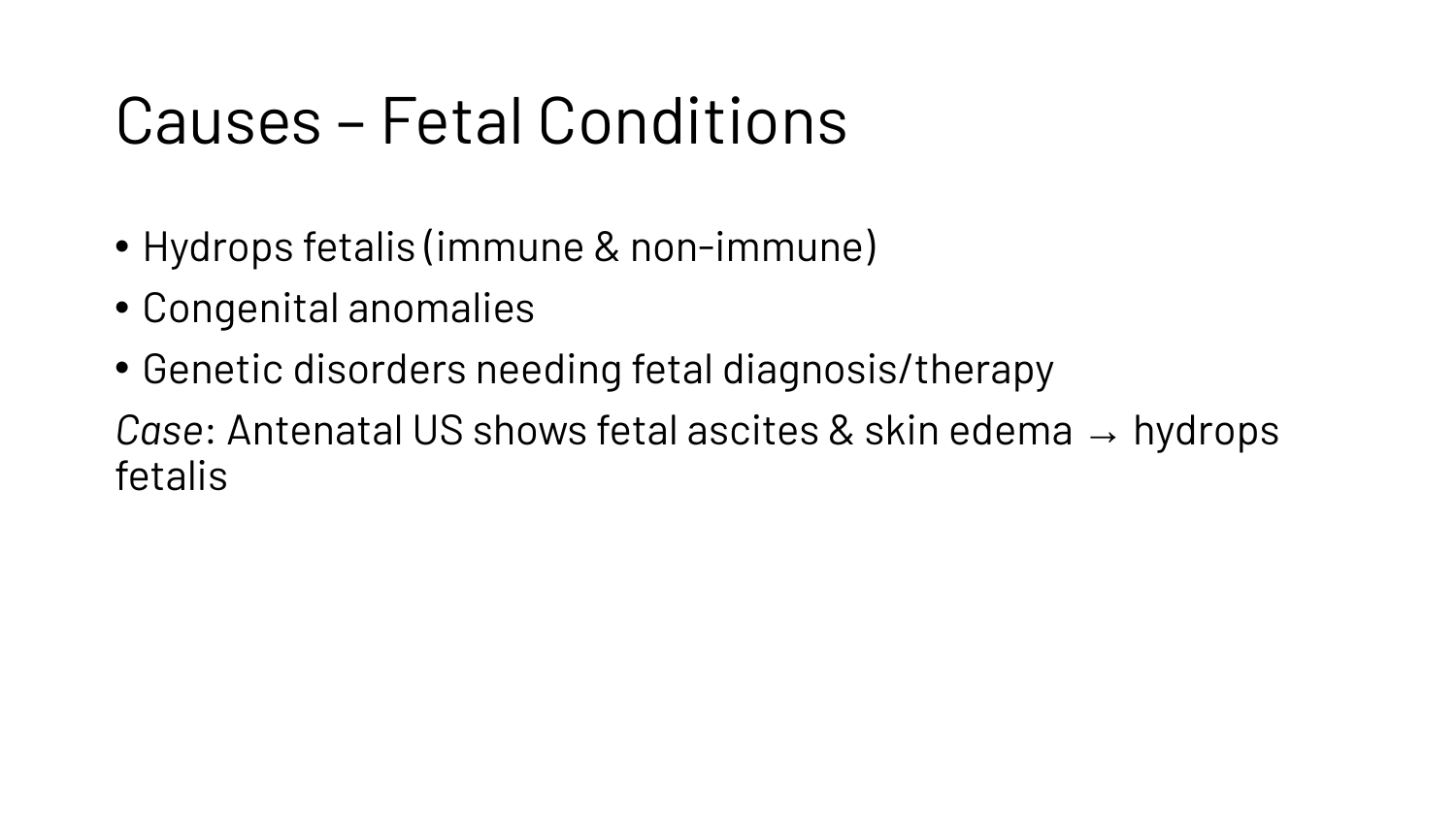

# Causes – Fetal Conditions
Hydrops fetalis (immune & non-immune)
Congenital anomalies
Genetic disorders needing fetal diagnosis/therapy
Case: Antenatal US shows fetal ascites & skin edema → hydrops fetalis